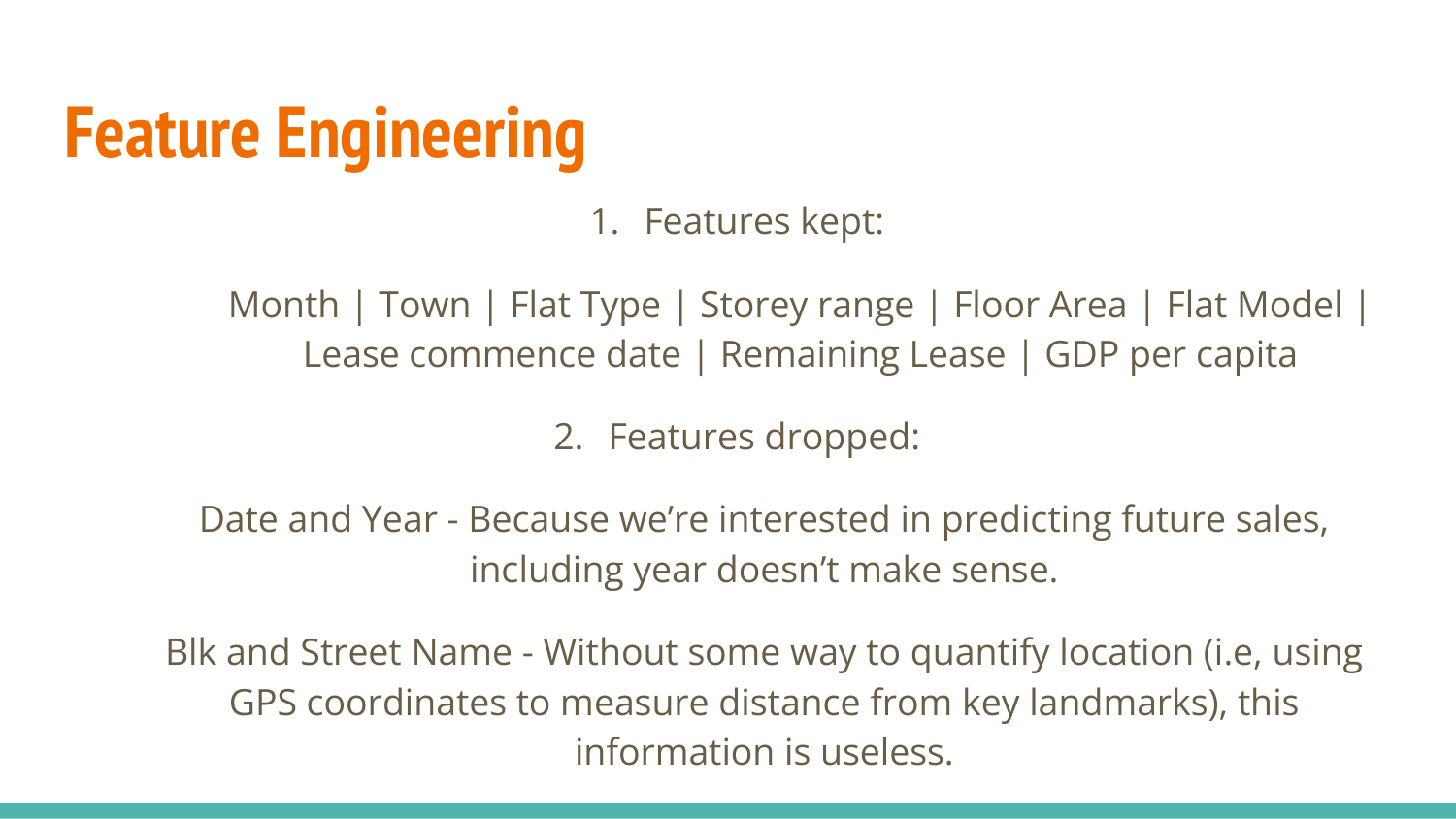

# Feature Engineering
Features kept:
Month | Town | Flat Type | Storey range | Floor Area | Flat Model | Lease commence date | Remaining Lease | GDP per capita
Features dropped:
Date and Year - Because we’re interested in predicting future sales, including year doesn’t make sense.
Blk and Street Name - Without some way to quantify location (i.e, using GPS coordinates to measure distance from key landmarks), this information is useless.